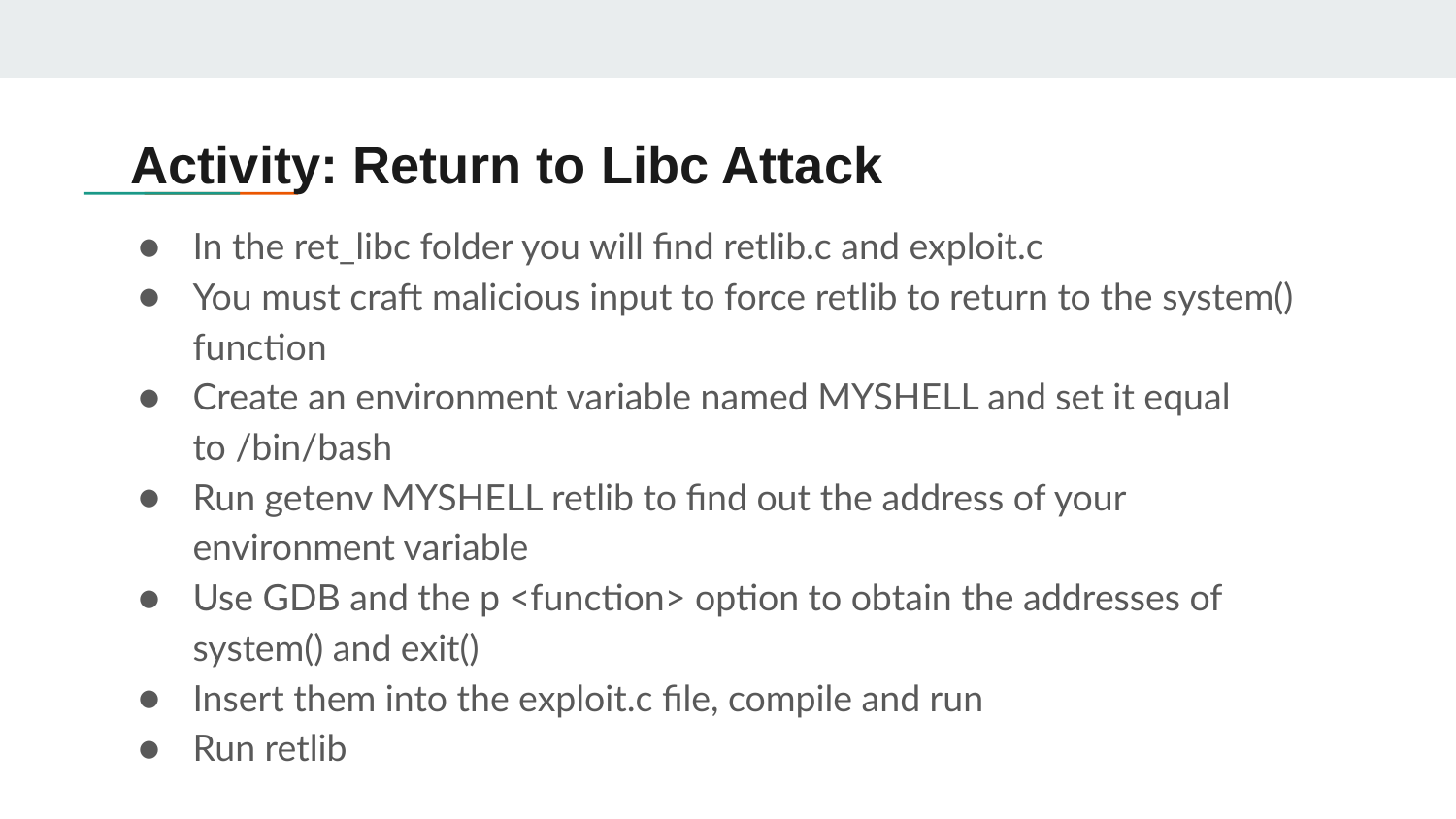

# Activity: Return to Libc Attack
In the ret_libc folder you will find retlib.c and exploit.c
You must craft malicious input to force retlib to return to the system() function
Create an environment variable named MYSHELL and set it equal to /bin/bash
Run getenv MYSHELL retlib to find out the address of your environment variable
Use GDB and the p <function> option to obtain the addresses of system() and exit()
Insert them into the exploit.c file, compile and run
Run retlib